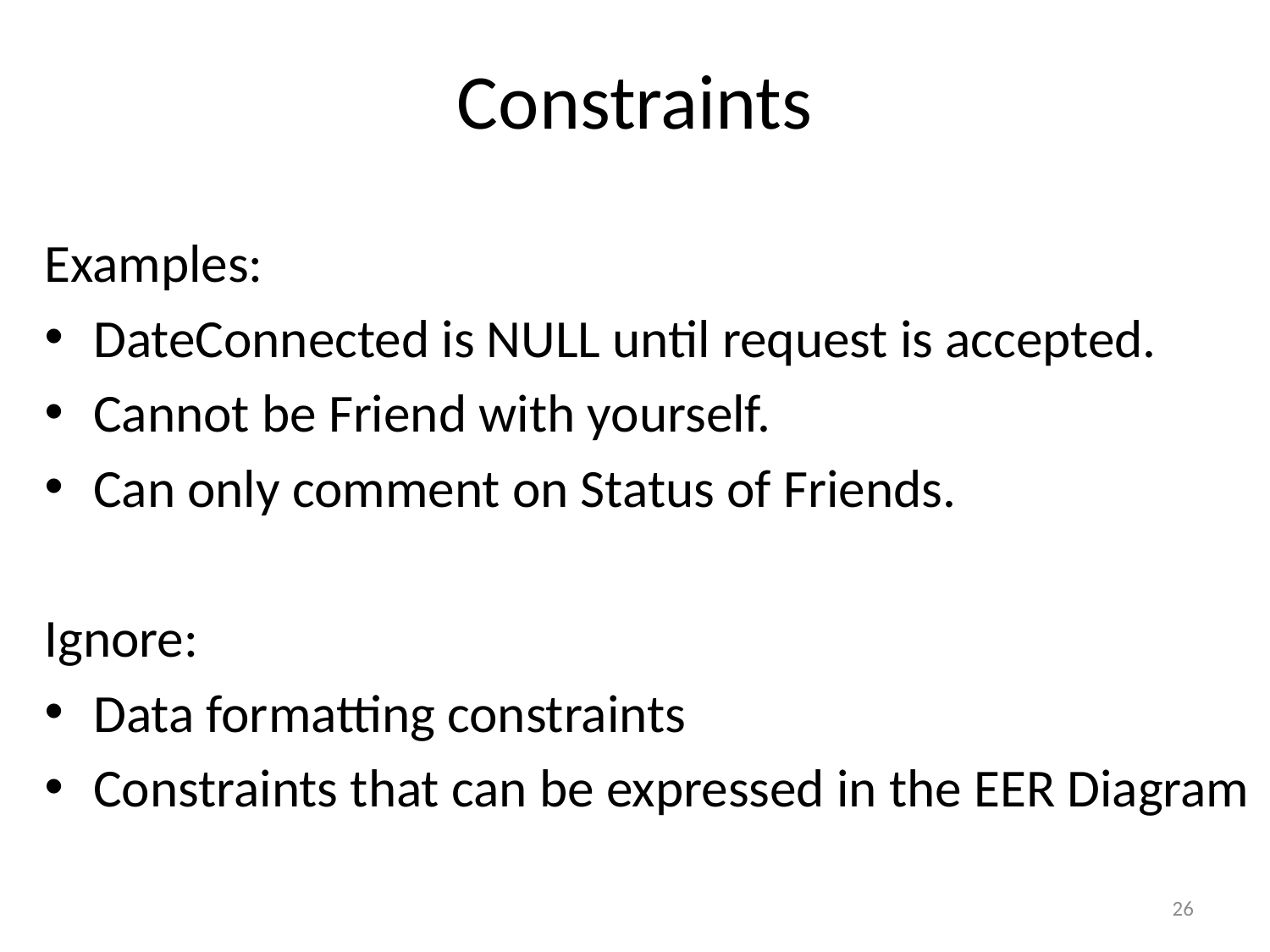

# Constraints
Examples:
DateConnected is NULL until request is accepted.
Cannot be Friend with yourself.
Can only comment on Status of Friends.

Ignore:
Data formatting constraints
Constraints that can be expressed in the EER Diagram

26